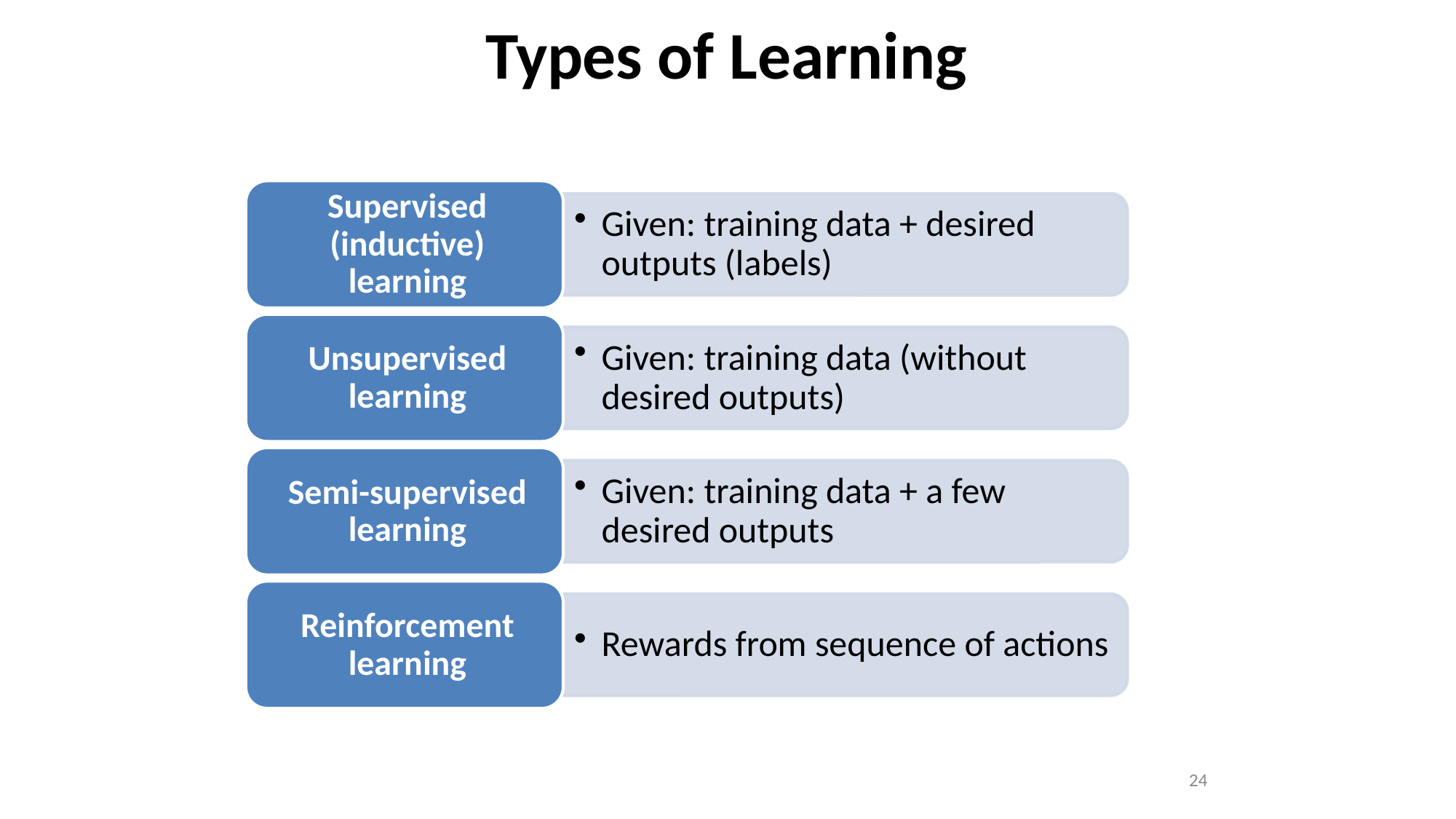

# Types of Learning
Given: training data + desired outputs (labels)
Supervised (inductive) learning
Given: training data (without desired outputs)
Unsupervised learning
Given: training data + a few desired outputs
Semi-supervised learning
Rewards from sequence of actions
Reinforcement learning
24